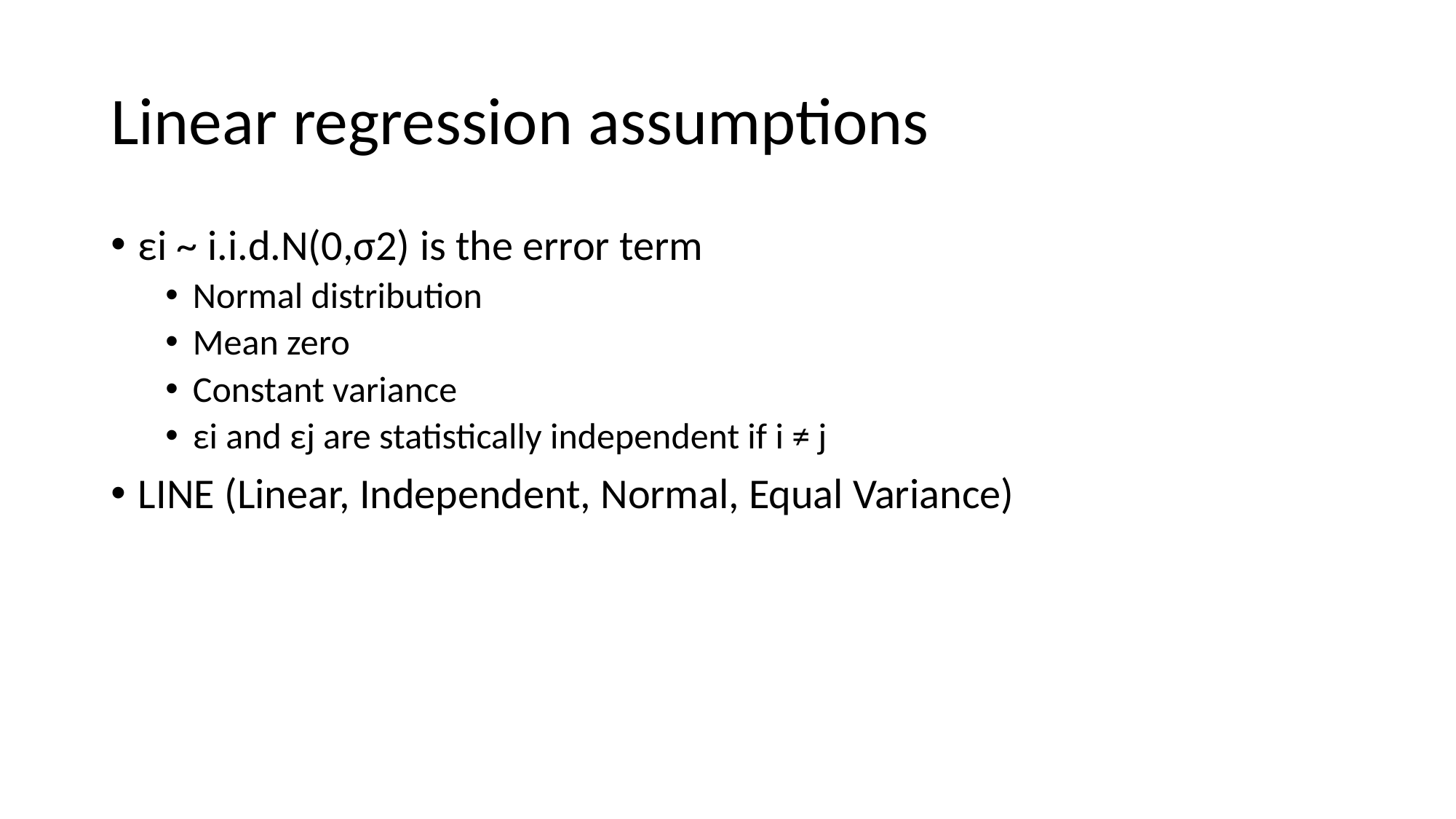

# Linear regression assumptions
εi ~ i.i.d.N(0,σ2) is the error term
Normal distribution
Mean zero
Constant variance
εi and εj are statistically independent if i ≠ j
LINE (Linear, Independent, Normal, Equal Variance)